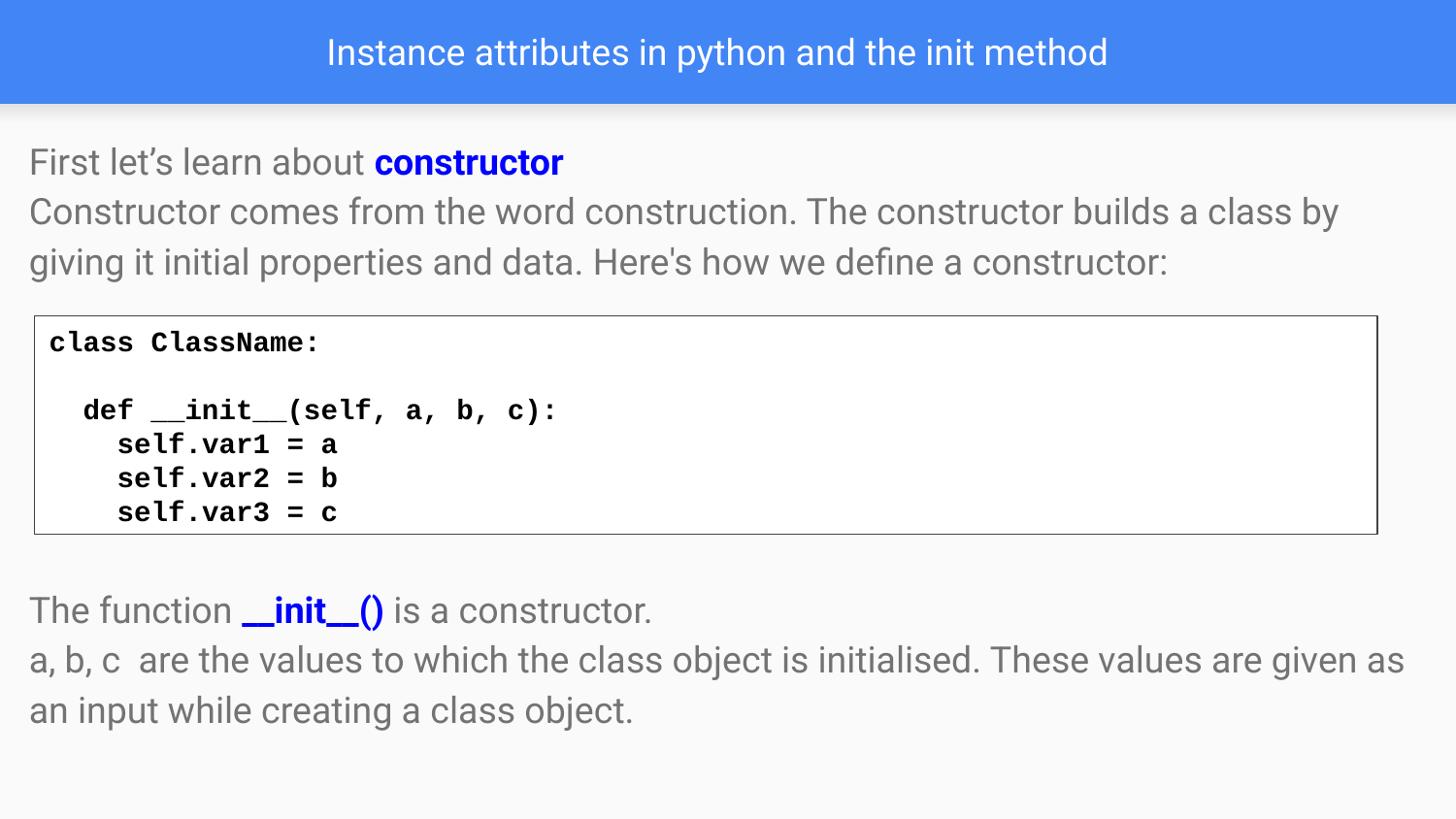

# Instance attributes in python and the init method
First let’s learn about constructor
Constructor comes from the word construction. The constructor builds a class by giving it initial properties and data. Here's how we define a constructor:

The function __init__() is a constructor.
a, b, c  are the values to which the class object is initialised. These values are given as an input while creating a class object.

class ClassName:

  def __init__(self, a, b, c):
    self.var1 = a
    self.var2 = b
    self.var3 = c